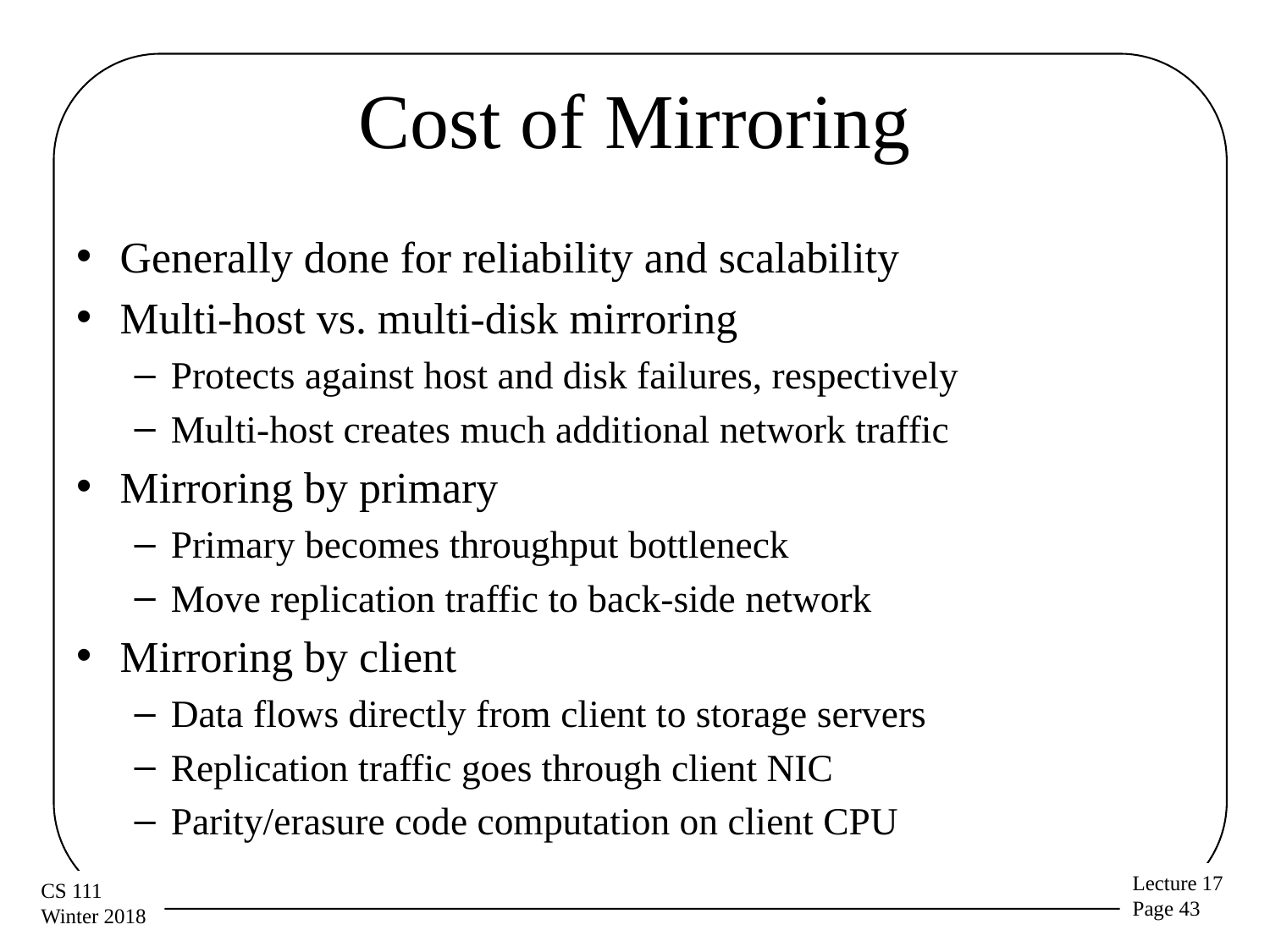

# Cost of Mirroring
Generally done for reliability and scalability
Multi-host vs. multi-disk mirroring
Protects against host and disk failures, respectively
Multi-host creates much additional network traffic
Mirroring by primary
Primary becomes throughput bottleneck
Move replication traffic to back-side network
Mirroring by client
Data flows directly from client to storage servers
Replication traffic goes through client NIC
Parity/erasure code computation on client CPU